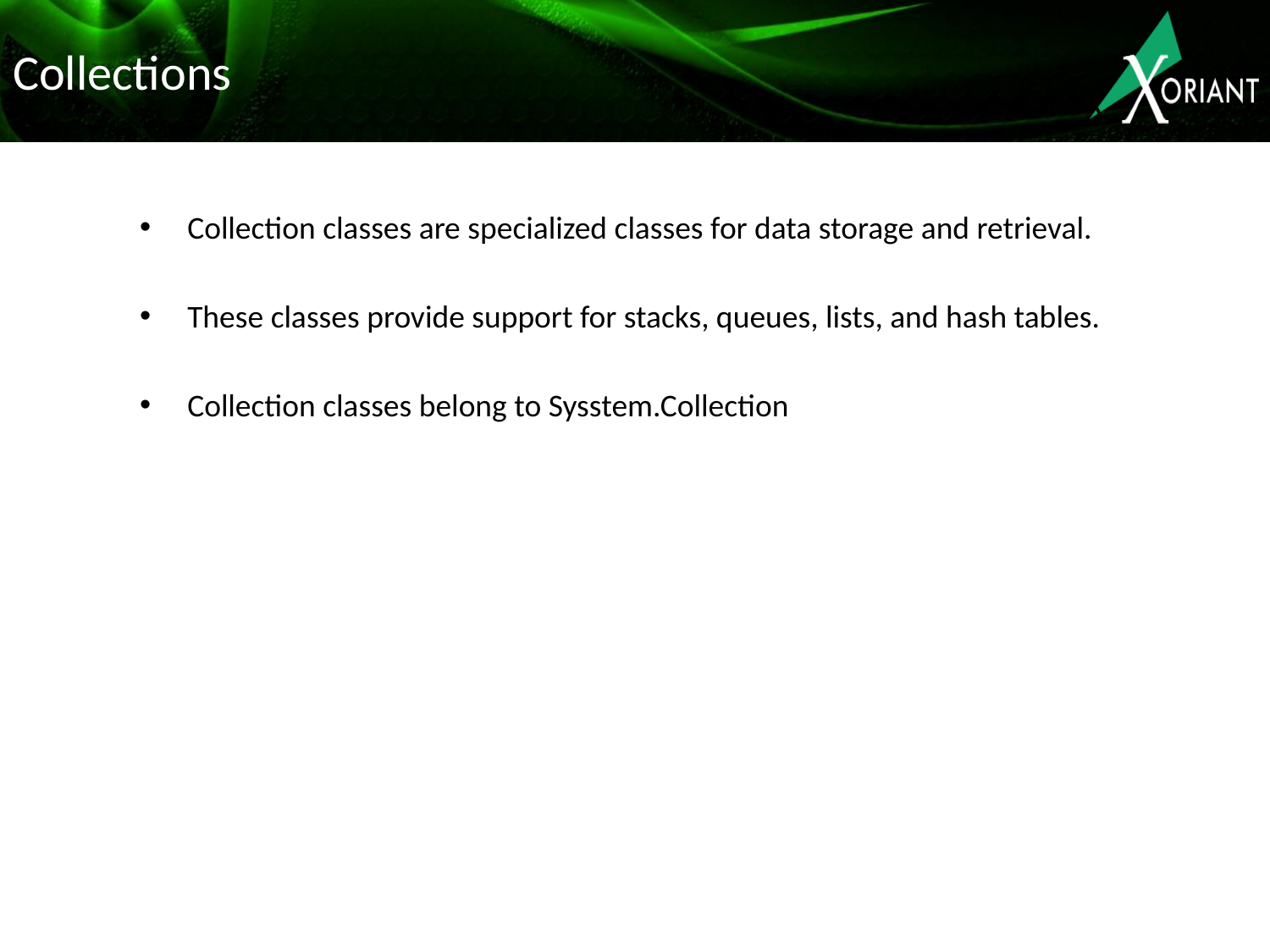

# Collections
Collection classes are specialized classes for data storage and retrieval.

These classes provide support for stacks, queues, lists, and hash tables.

Collection classes belong to Sysstem.Collection